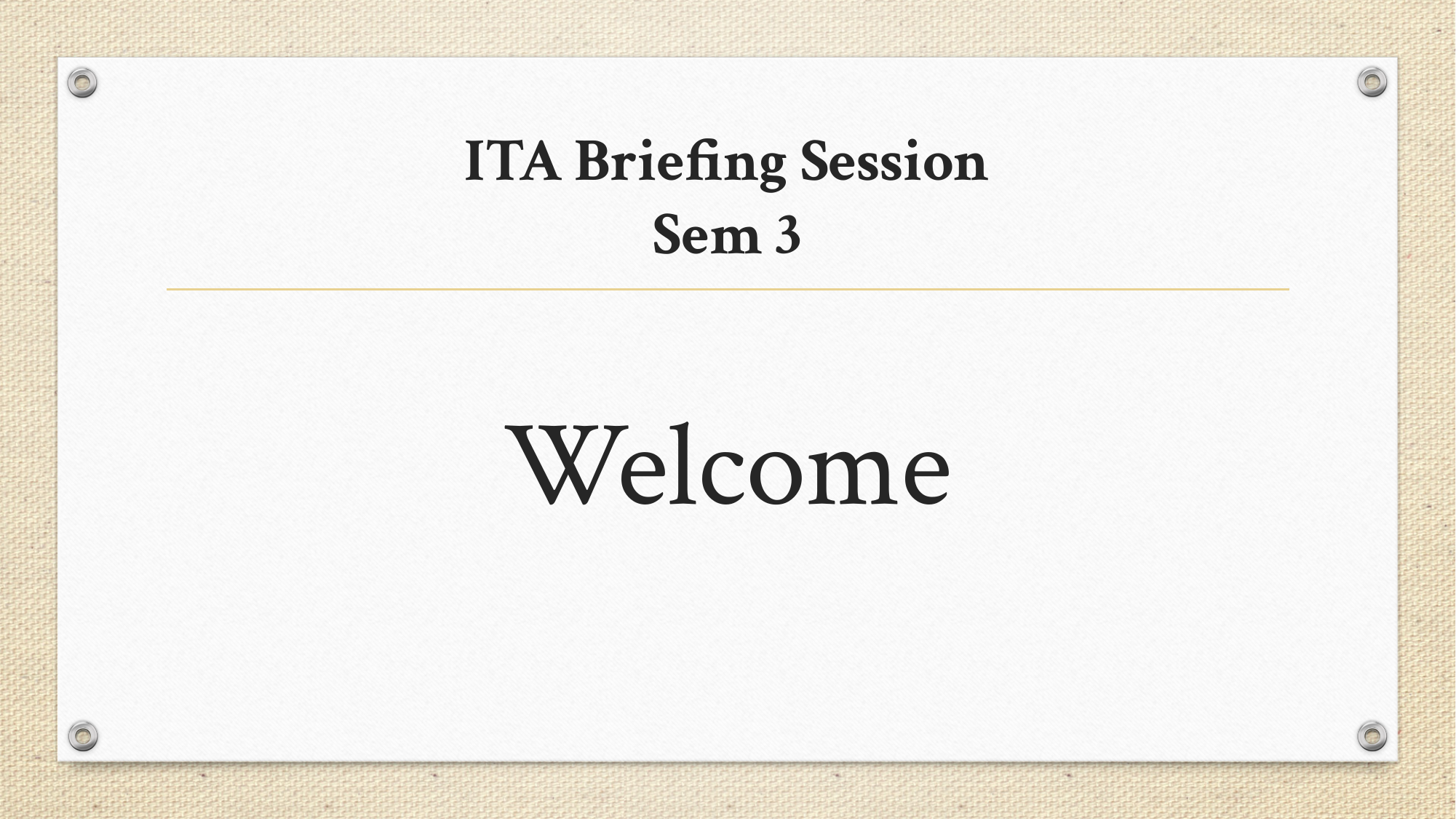

# ITA Briefing Session Sem 3
Welcome